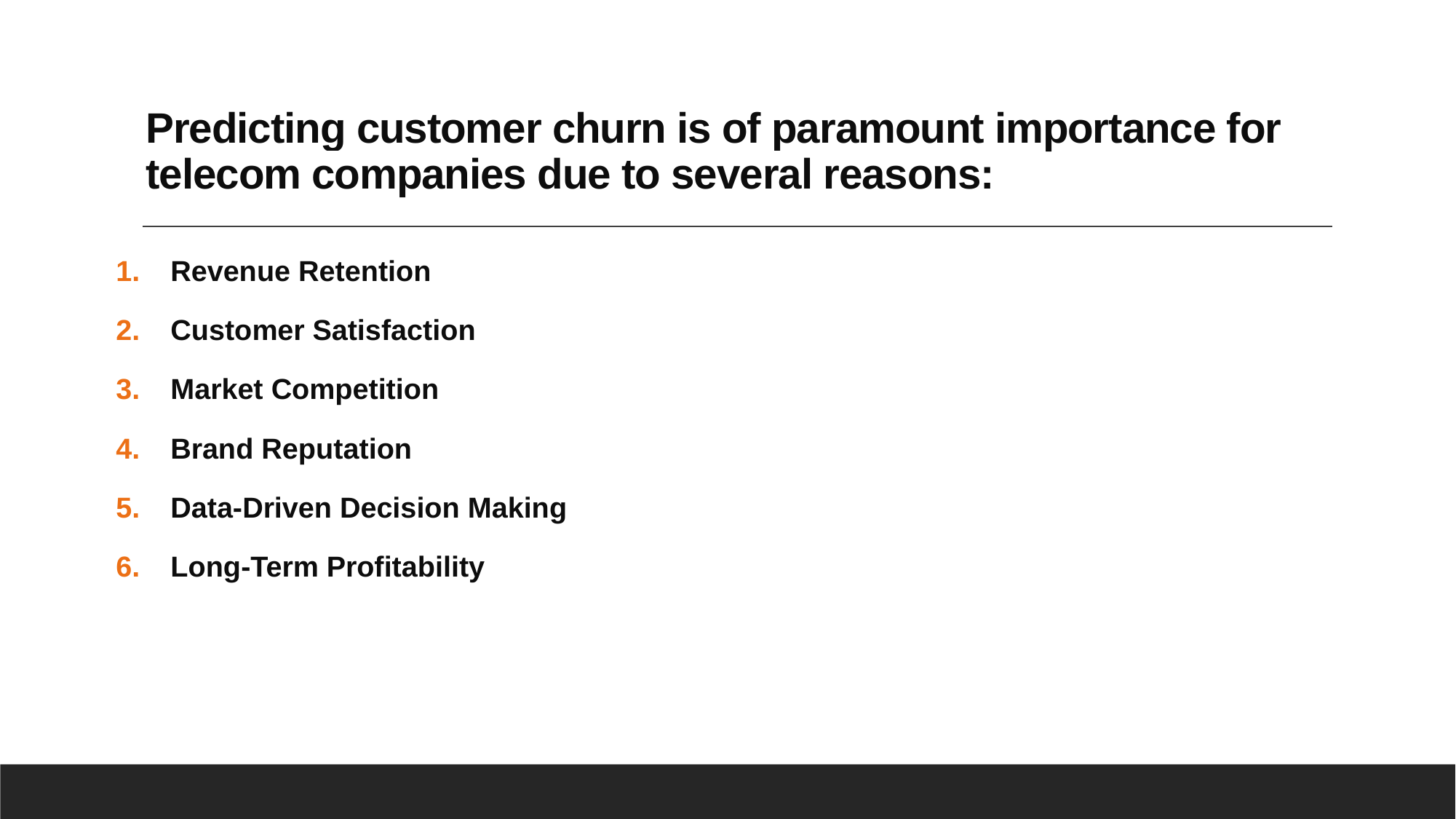

# Predicting customer churn is of paramount importance for telecom companies due to several reasons:
Revenue Retention
Customer Satisfaction
Market Competition
Brand Reputation
Data-Driven Decision Making
Long-Term Profitability